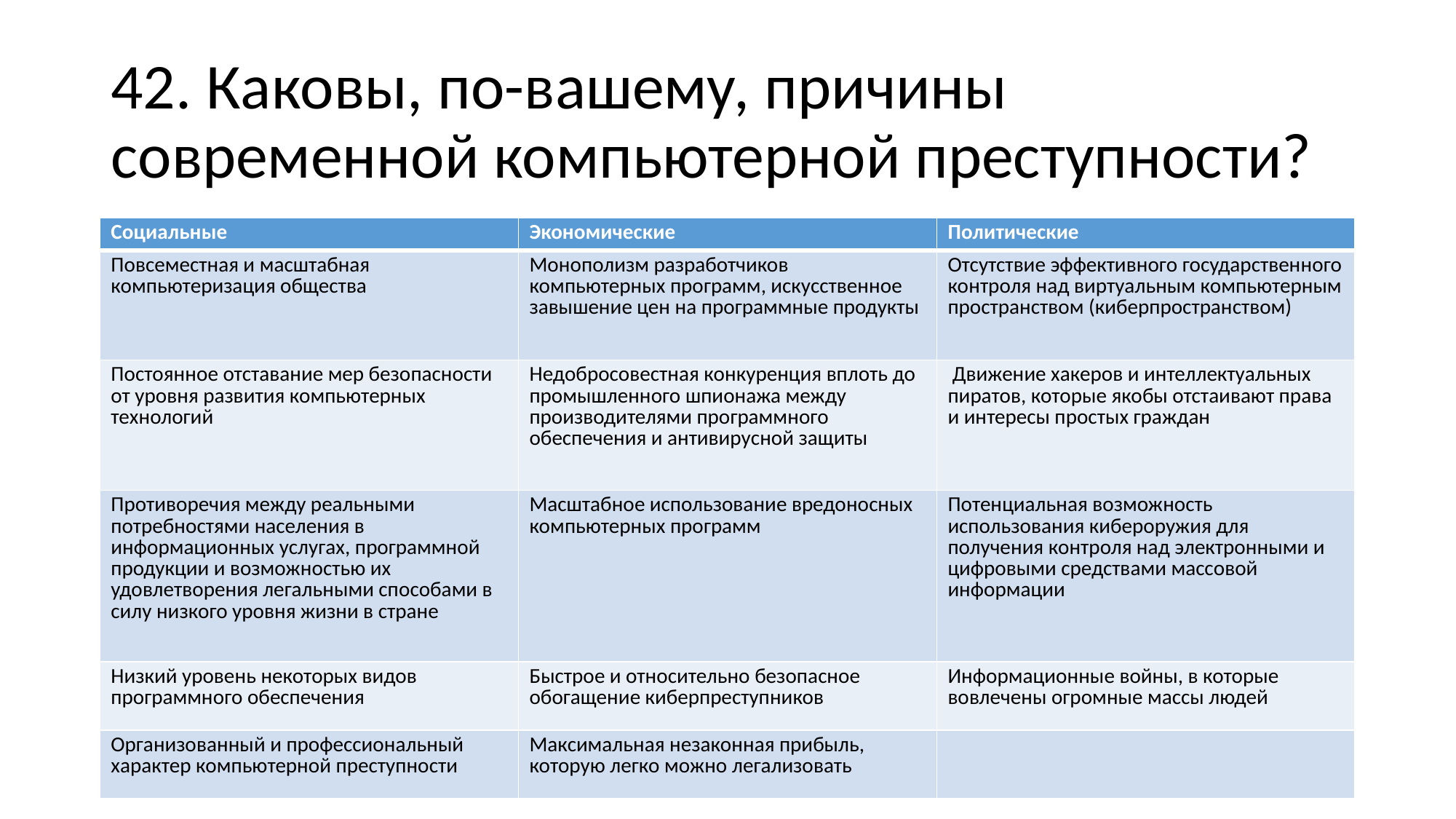

# 42. Каковы, по-вашему, причины современной компьютерной преступности?
| Социальные | Экономические | Политические |
| --- | --- | --- |
| Повсеместная и масштабная компьютеризация общества | Монополизм разработчиков компьютерных программ, искусственное завышение цен на программные продукты | Отсутствие эффективного государственного контроля над виртуальным компьютерным пространством (киберпространством) |
| Постоянное отставание мер безопасности от уровня развития компьютерных технологий | Недобросовестная конкуренция вплоть до промышленного шпионажа между производителями программного обеспечения и антивирусной защиты | Движение хакеров и интеллектуальных пиратов, которые якобы отстаивают права и интересы простых граждан |
| Противоречия между реальными потребностями населения в информационных услугах, программной продукции и возможностью их удовлетворения легальными способами в силу низкого уровня жизни в стране | Масштабное использование вредоносных компьютерных программ | Потенциальная возможность использования кибероружия для получения контроля над электронными и цифровыми средствами массовой информации |
| Низкий уровень некоторых видов программного обеспечения | Быстрое и относительно безопасное обогащение киберпреступников | Информационные войны, в которые вовлечены огромные массы людей |
| Организованный и профессиональный характер компьютерной преступности | Максимальная незаконная прибыль, которую легко можно легализовать |  |